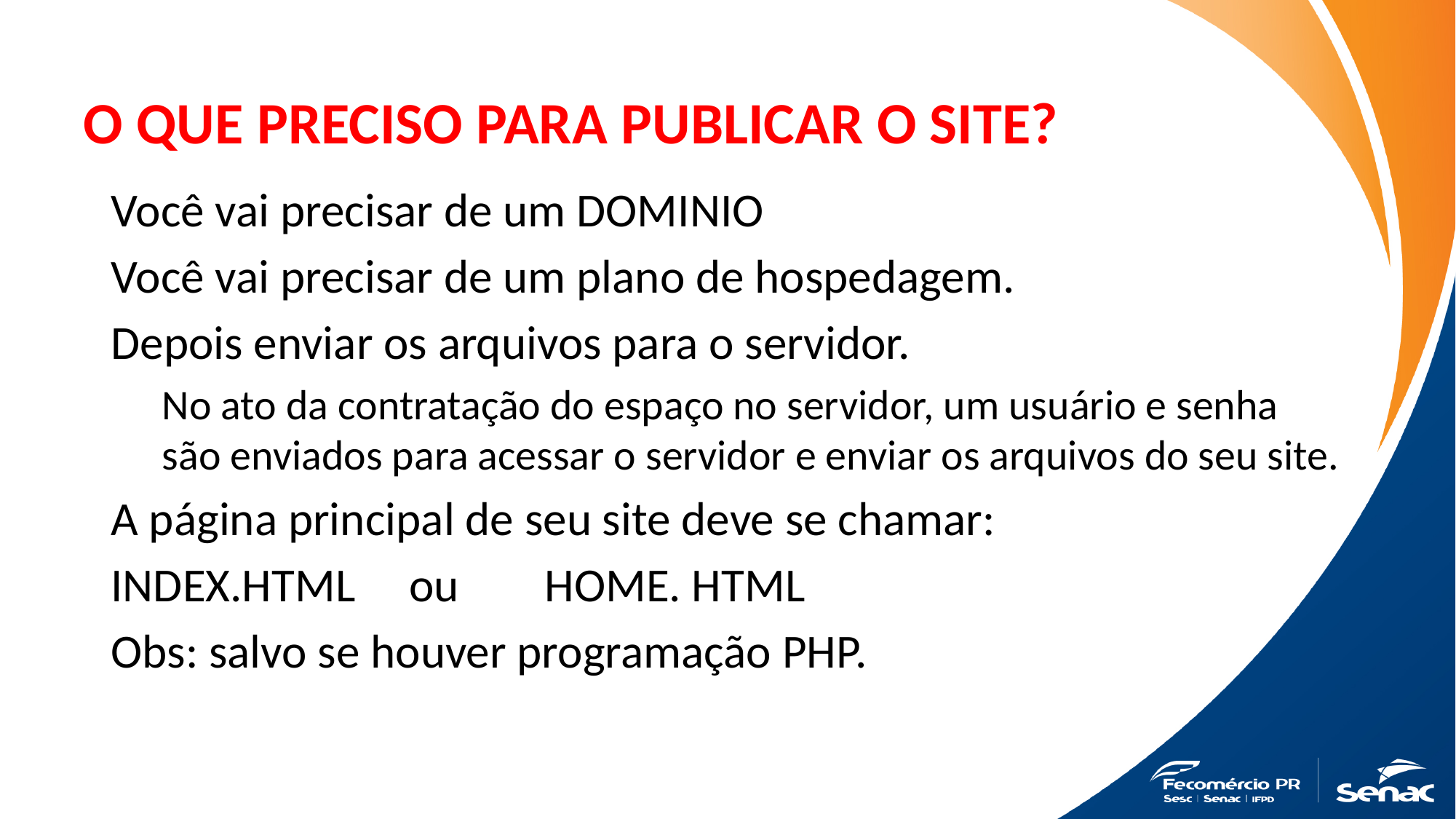

# O QUE PRECISO PARA PUBLICAR O SITE?
Você vai precisar de um DOMINIO
Você vai precisar de um plano de hospedagem.
Depois enviar os arquivos para o servidor.
No ato da contratação do espaço no servidor, um usuário e senha são enviados para acessar o servidor e enviar os arquivos do seu site.
A página principal de seu site deve se chamar:
INDEX.HTML     ou        HOME. HTML
Obs: salvo se houver programação PHP.